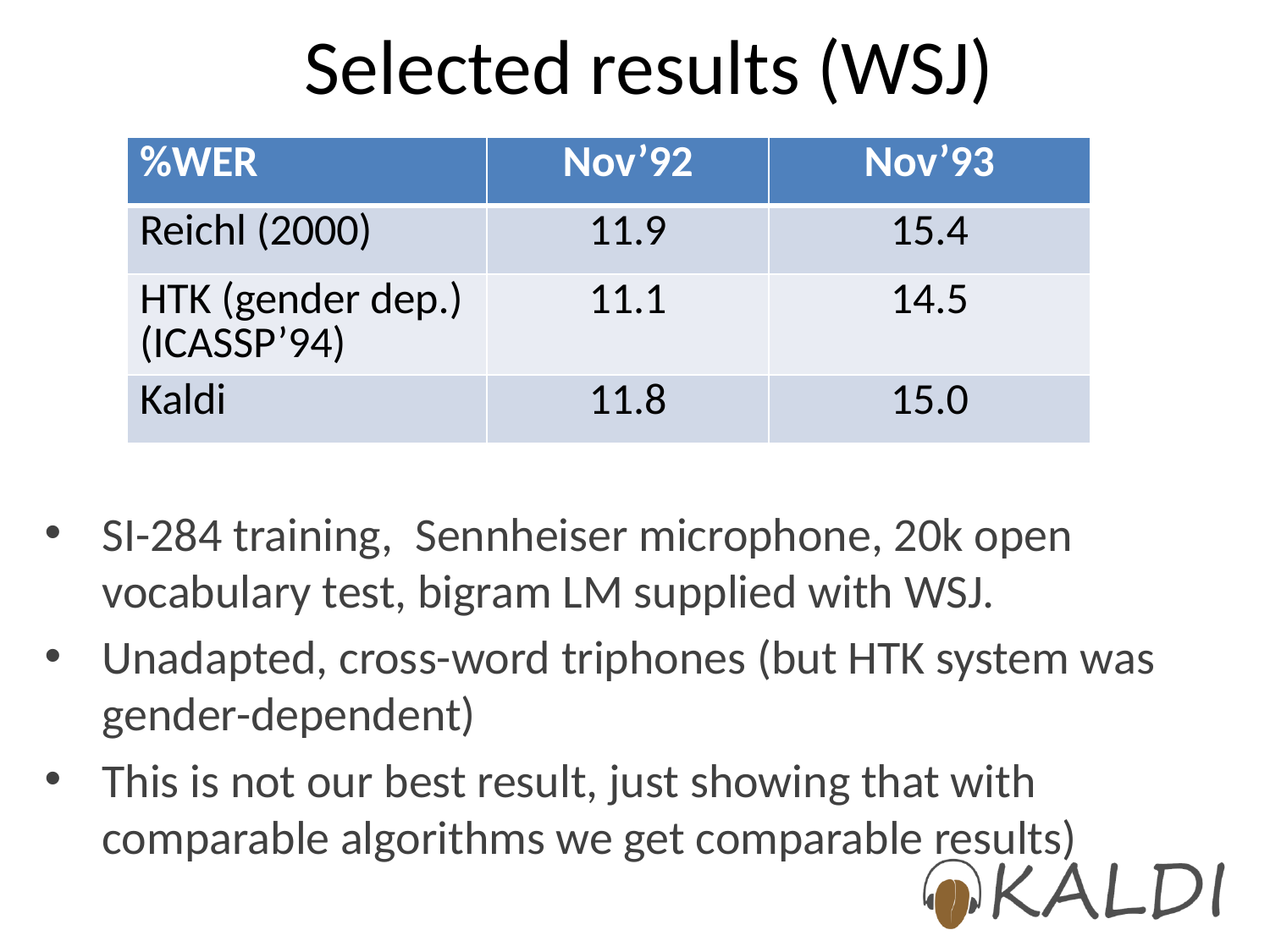

# Selected results (WSJ)
| %WER | Nov’92 | Nov’93 |
| --- | --- | --- |
| Reichl (2000) | 11.9 | 15.4 |
| HTK (gender dep.) (ICASSP’94) | 11.1 | 14.5 |
| Kaldi | 11.8 | 15.0 |
SI-284 training,  Sennheiser microphone, 20k open vocabulary test, bigram LM supplied with WSJ.
Unadapted, cross-word triphones (but HTK system was gender-dependent)
This is not our best result, just showing that with comparable algorithms we get comparable results)